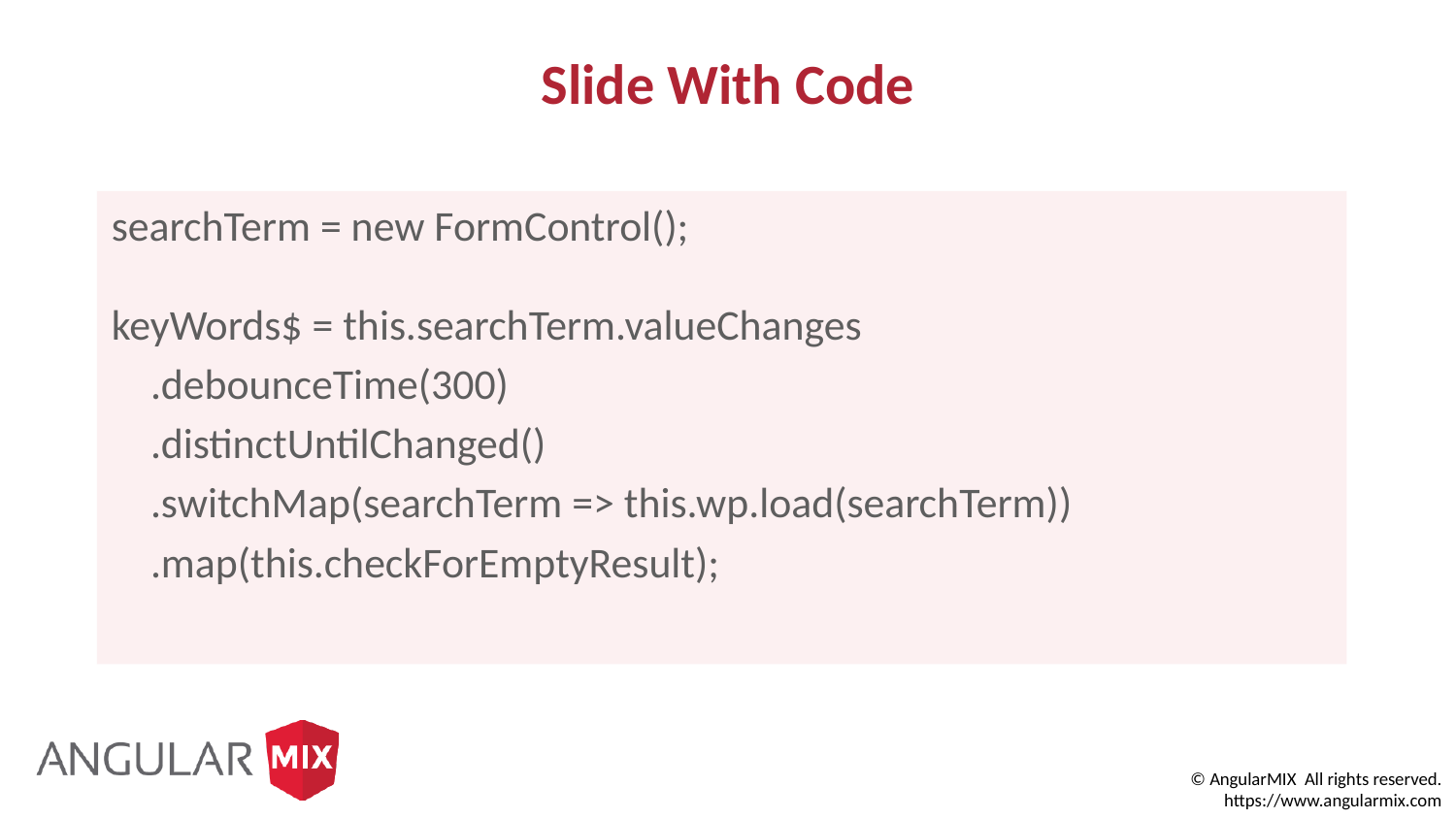

# Slide With Code
searchTerm = new FormControl();

keyWords$ = this.searchTerm.valueChanges
    .debounceTime(300)
    .distinctUntilChanged()
    .switchMap(searchTerm => this.wp.load(searchTerm))
    .map(this.checkForEmptyResult);